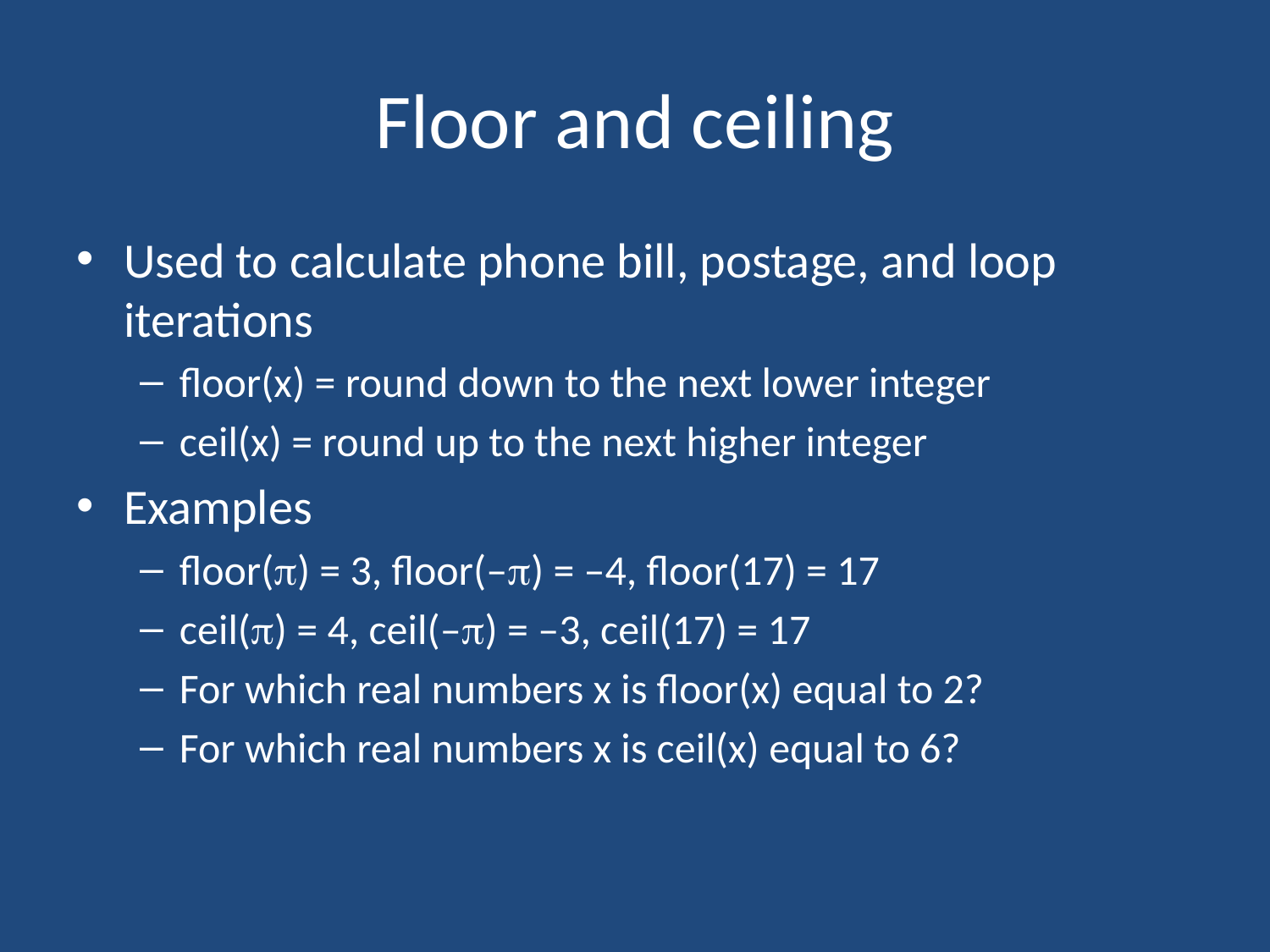

# Floor and ceiling
Used to calculate phone bill, postage, and loop iterations
floor(x) = round down to the next lower integer
ceil(x) = round up to the next higher integer
Examples
floor(π) = 3, floor(–π) = –4, floor(17) = 17
ceil(π) = 4, ceil(–π) = –3, ceil(17) = 17
For which real numbers x is floor(x) equal to 2?
For which real numbers x is ceil(x) equal to 6?